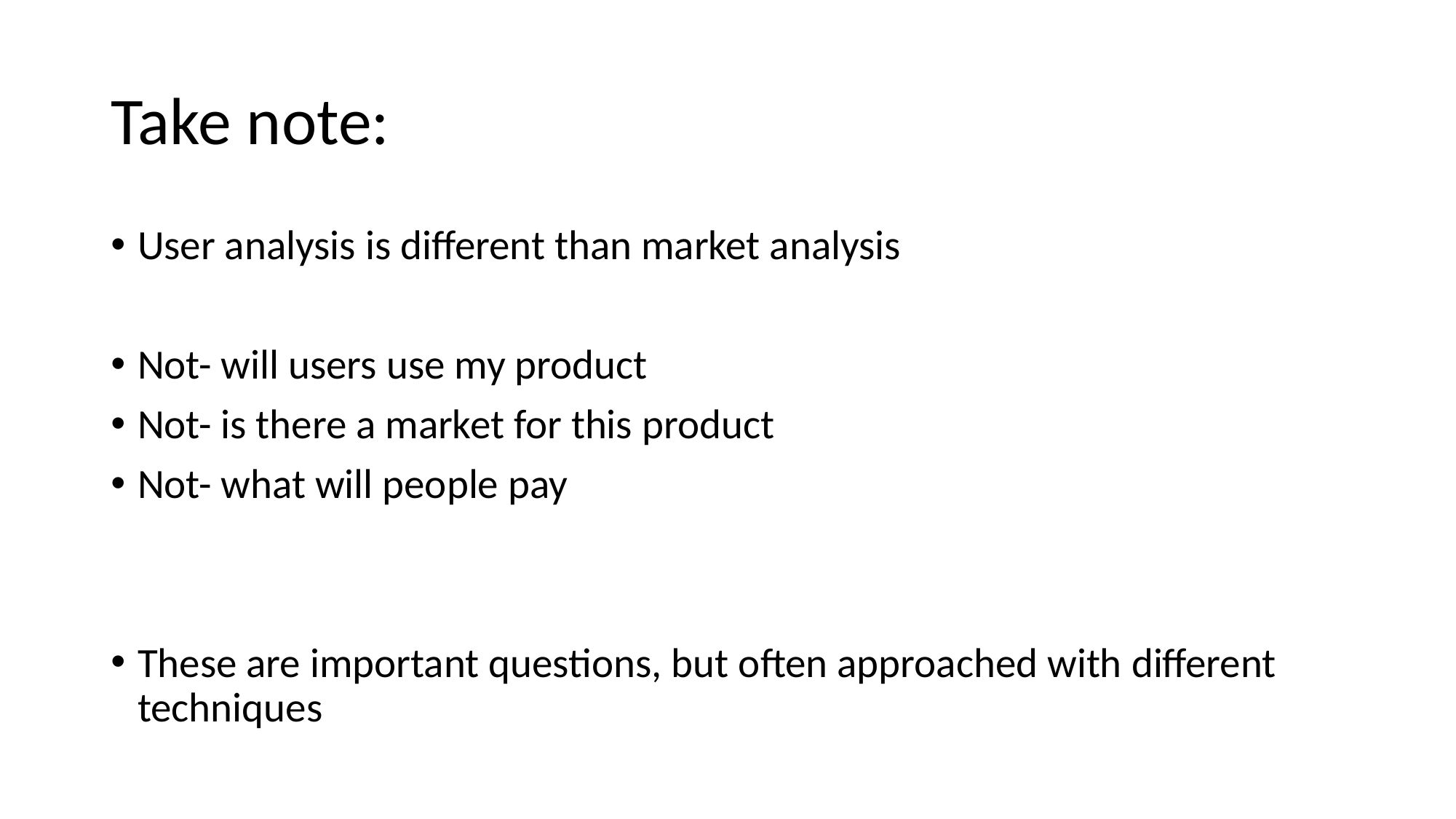

# Take note:
User analysis is different than market analysis

Not- will users use my product
Not- is there a market for this product
Not- what will people pay

These are important questions, but often approached with different techniques